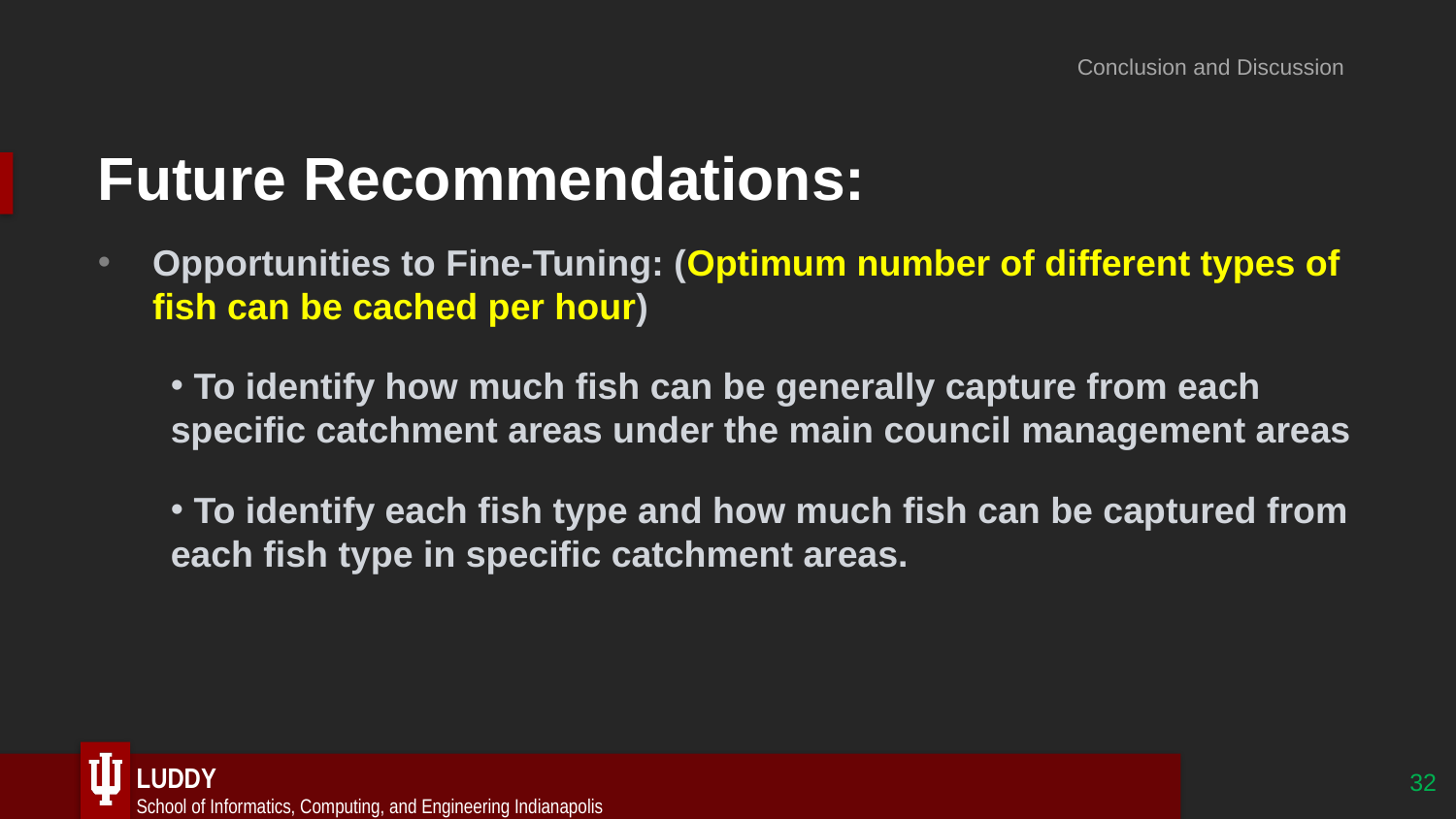

Conclusion and Discussion
# Future Recommendations:
Opportunities to Fine-Tuning: (Optimum number of different types of fish can be cached per hour)
 To identify how much fish can be generally capture from each specific catchment areas under the main council management areas
 To identify each fish type and how much fish can be captured from each fish type in specific catchment areas.